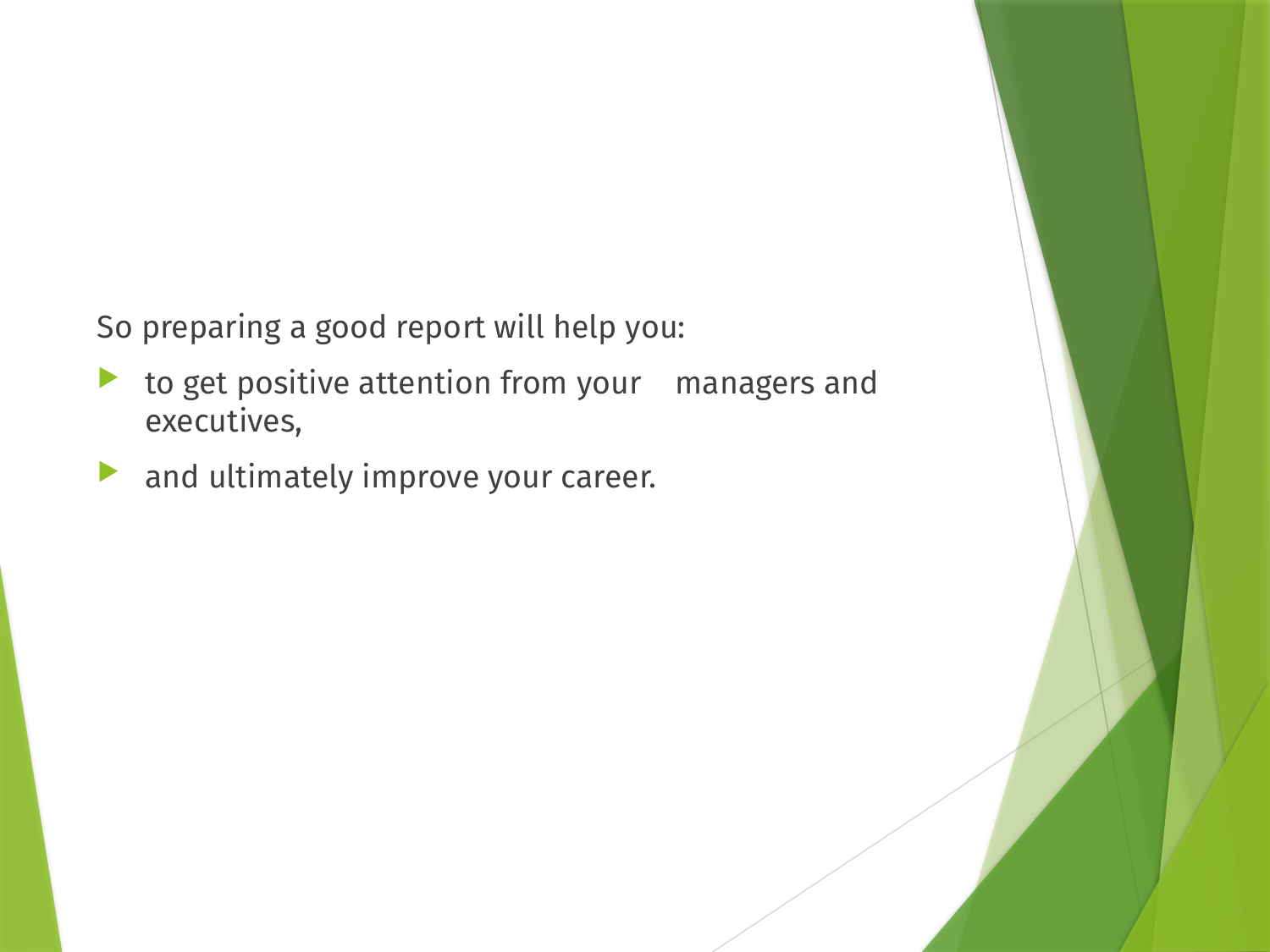

So preparing a good report will help you:
to get positive attention from your    managers and executives,
and ultimately improve your career.